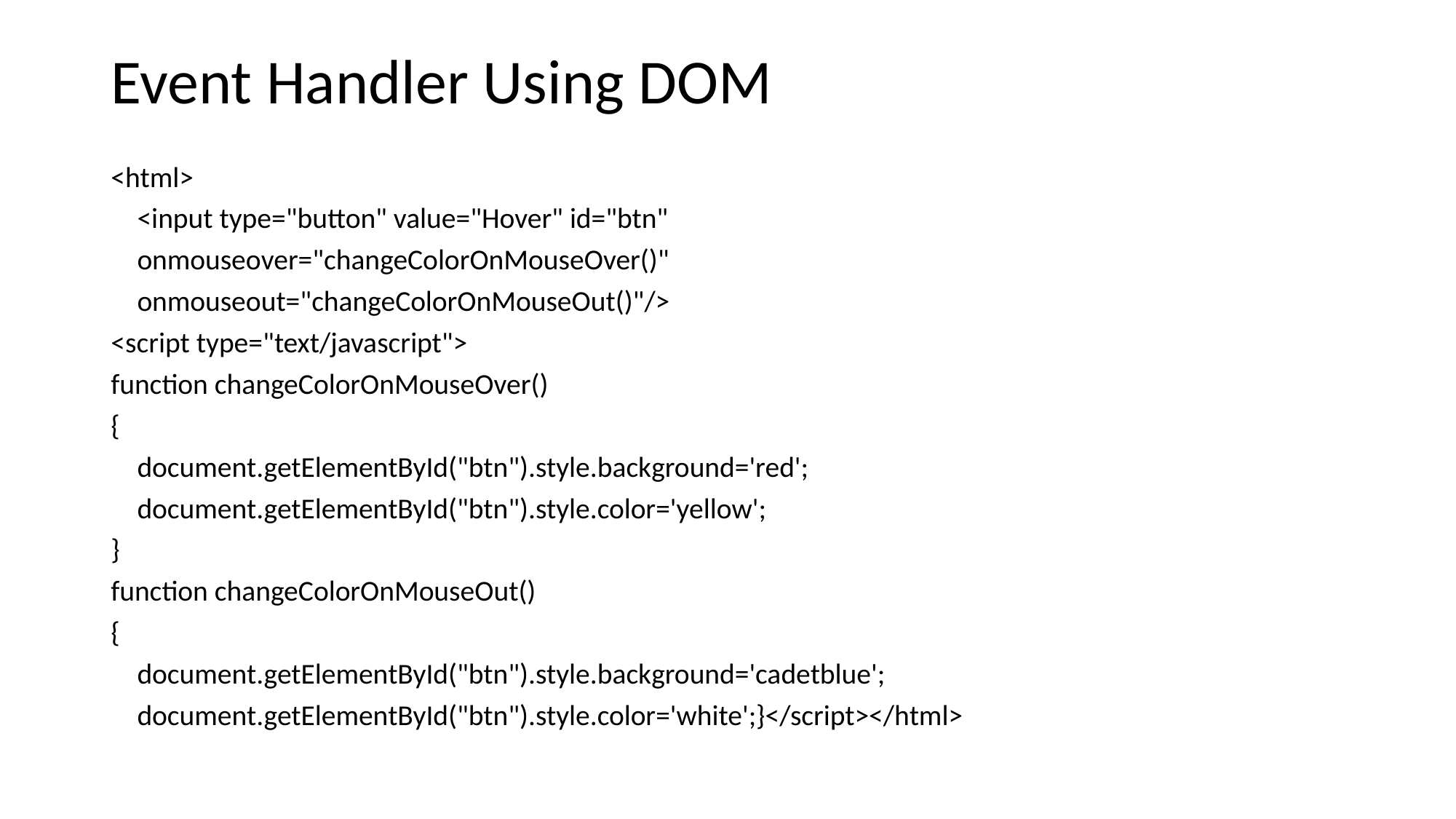

# Event Handler Using DOM
<html>
    <input type="button" value="Hover" id="btn"
    onmouseover="changeColorOnMouseOver()"
    onmouseout="changeColorOnMouseOut()"/>
<script type="text/javascript">
function changeColorOnMouseOver()
{
    document.getElementById("btn").style.background='red';
    document.getElementById("btn").style.color='yellow';
}
function changeColorOnMouseOut()
{
    document.getElementById("btn").style.background='cadetblue';
    document.getElementById("btn").style.color='white';}</script></html>